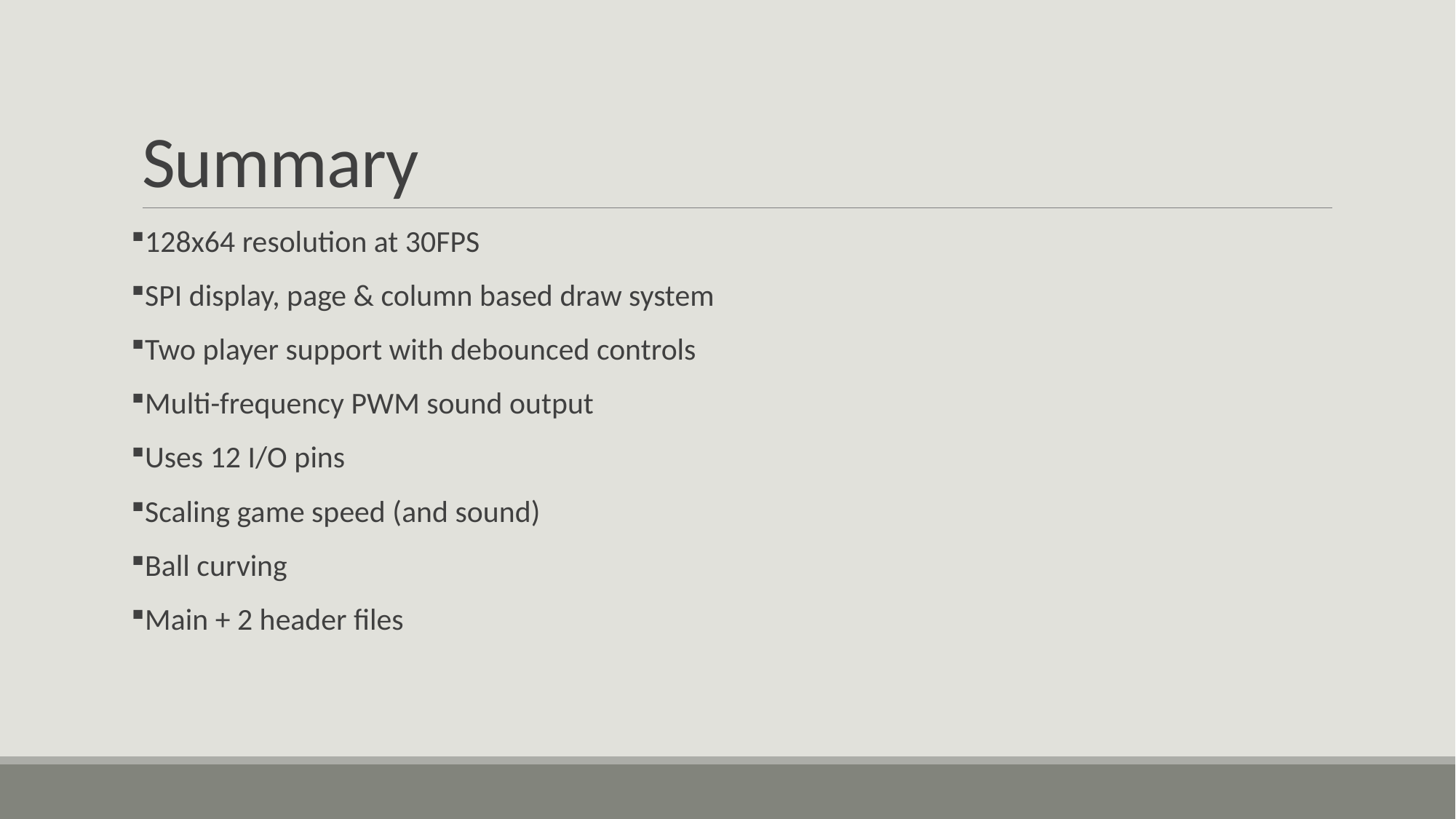

# Summary
128x64 resolution at 30FPS
SPI display, page & column based draw system
Two player support with debounced controls
Multi-frequency PWM sound output
Uses 12 I/O pins
Scaling game speed (and sound)
Ball curving
Main + 2 header files